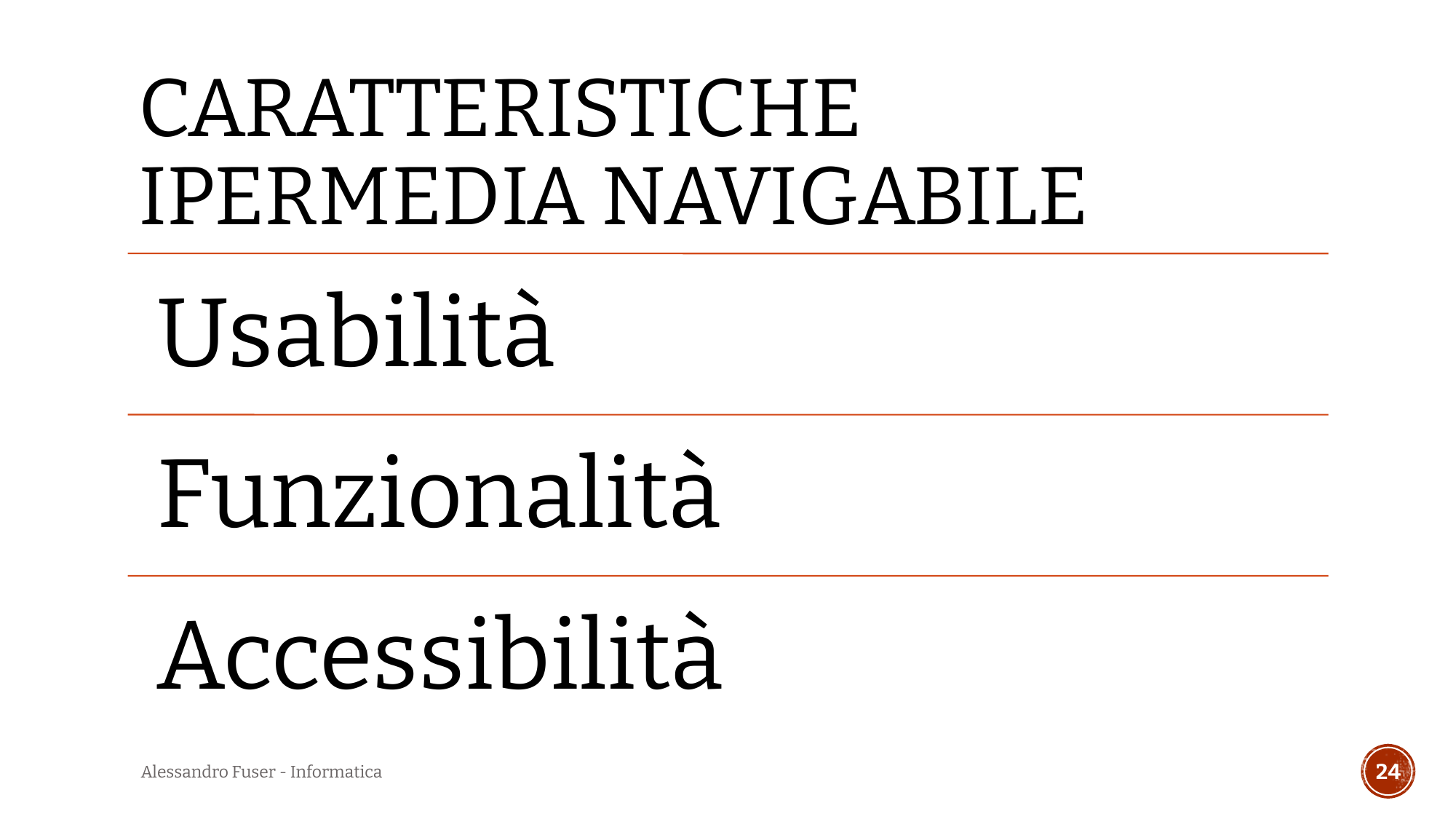

# Caratteristiche ipermedia navigabile
Usabilità
Funzionalità
Accessibilità
Alessandro Fuser - Informatica
24